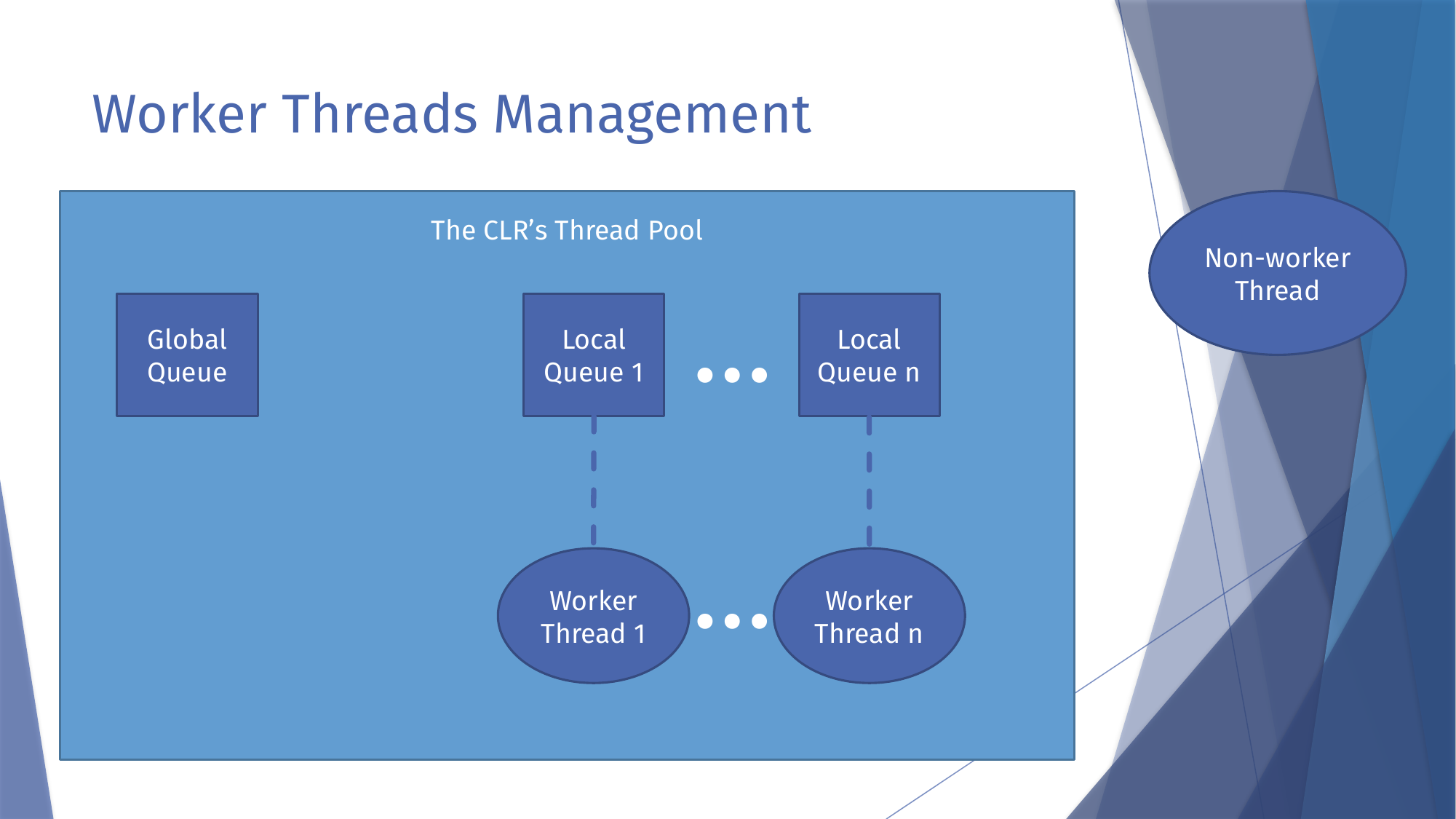

# Worker Threads Management
The CLR’s Thread Pool
Non-worker Thread
…
Local
Queue n
Global
Queue
Local
Queue 1
…
Worker Thread 1
Worker Thread n